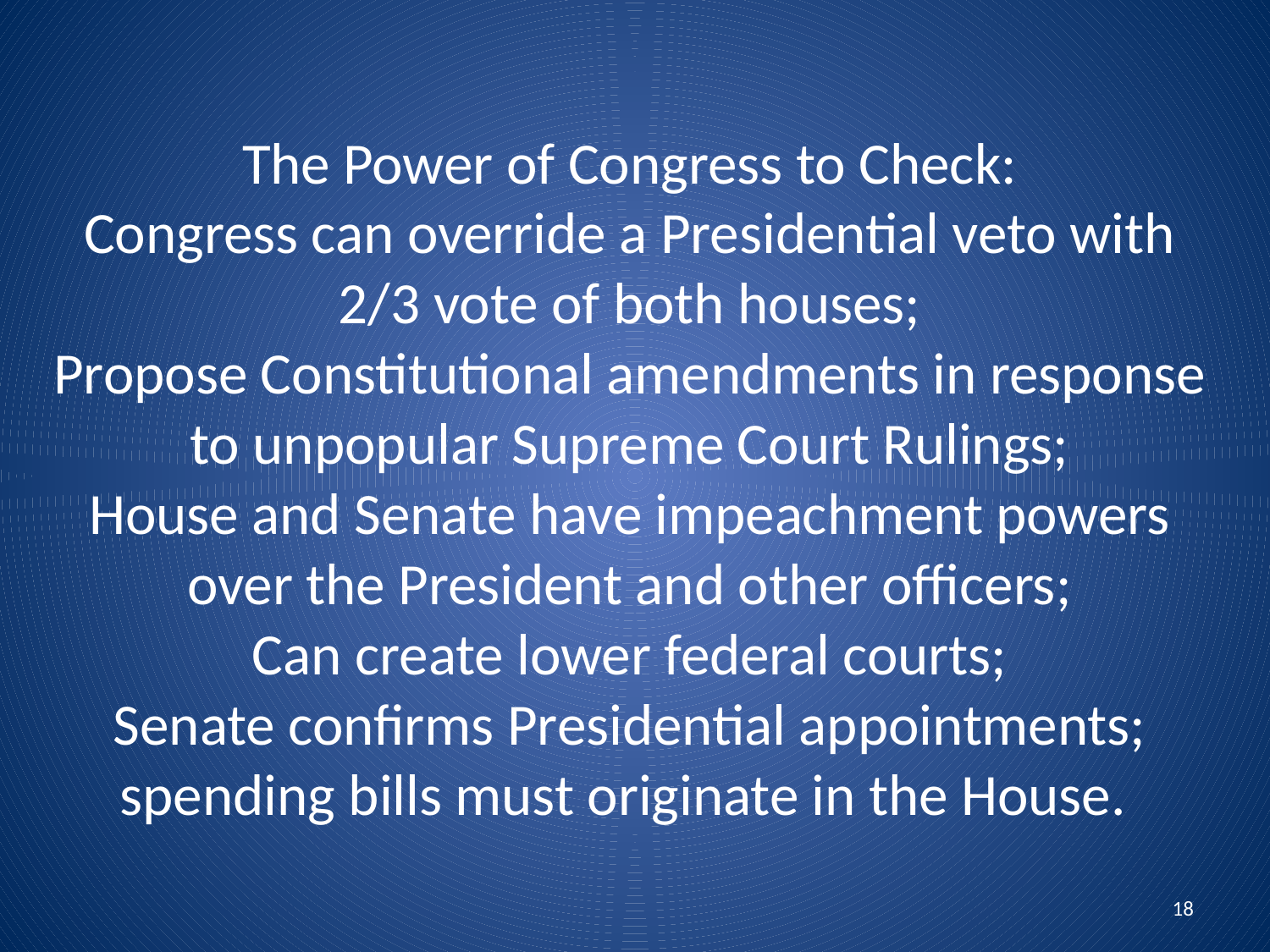

# The Power of Congress to Check: Congress can override a Presidential veto with 2/3 vote of both houses; Propose Constitutional amendments in response to unpopular Supreme Court Rulings; House and Senate have impeachment powers over the President and other officers; Can create lower federal courts; Senate confirms Presidential appointments; spending bills must originate in the House.
18